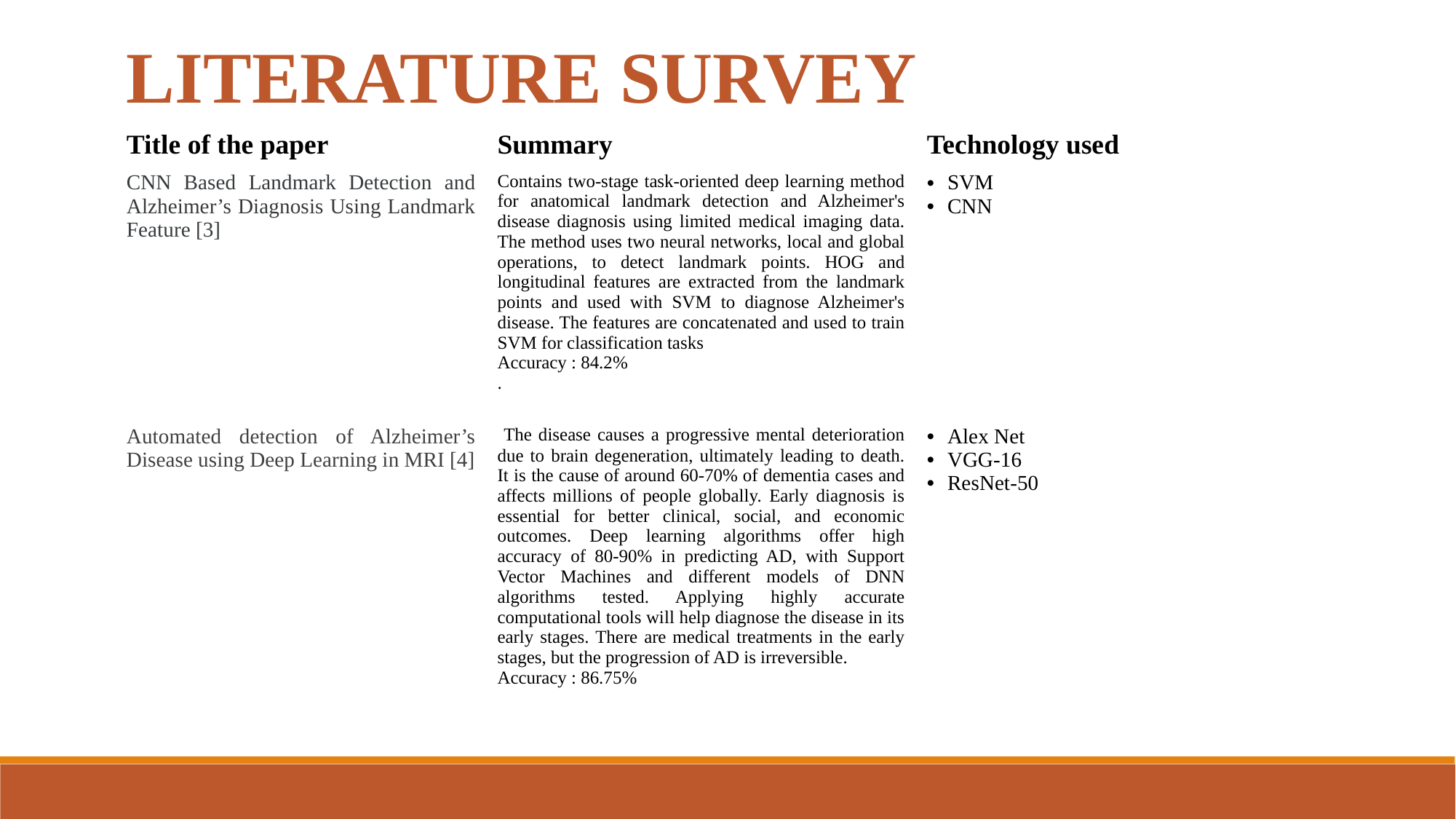

LITERATURE SURVEY
| Title of the paper | Summary | Technology used |
| --- | --- | --- |
| CNN Based Landmark Detection and Alzheimer’s Diagnosis Using Landmark Feature [3] | Contains two-stage task-oriented deep learning method for anatomical landmark detection and Alzheimer's disease diagnosis using limited medical imaging data. The method uses two neural networks, local and global operations, to detect landmark points. HOG and longitudinal features are extracted from the landmark points and used with SVM to diagnose Alzheimer's disease. The features are concatenated and used to train SVM for classification tasks Accuracy : 84.2% . | SVM CNN |
| Automated detection of Alzheimer’s Disease using Deep Learning in MRI [4] | The disease causes a progressive mental deterioration due to brain degeneration, ultimately leading to death. It is the cause of around 60-70% of dementia cases and affects millions of people globally. Early diagnosis is essential for better clinical, social, and economic outcomes. Deep learning algorithms offer high accuracy of 80-90% in predicting AD, with Support Vector Machines and different models of DNN algorithms tested. Applying highly accurate computational tools will help diagnose the disease in its early stages. There are medical treatments in the early stages, but the progression of AD is irreversible. Accuracy : 86.75% | Alex Net VGG-16 ResNet-50 |
| --- | --- | --- |